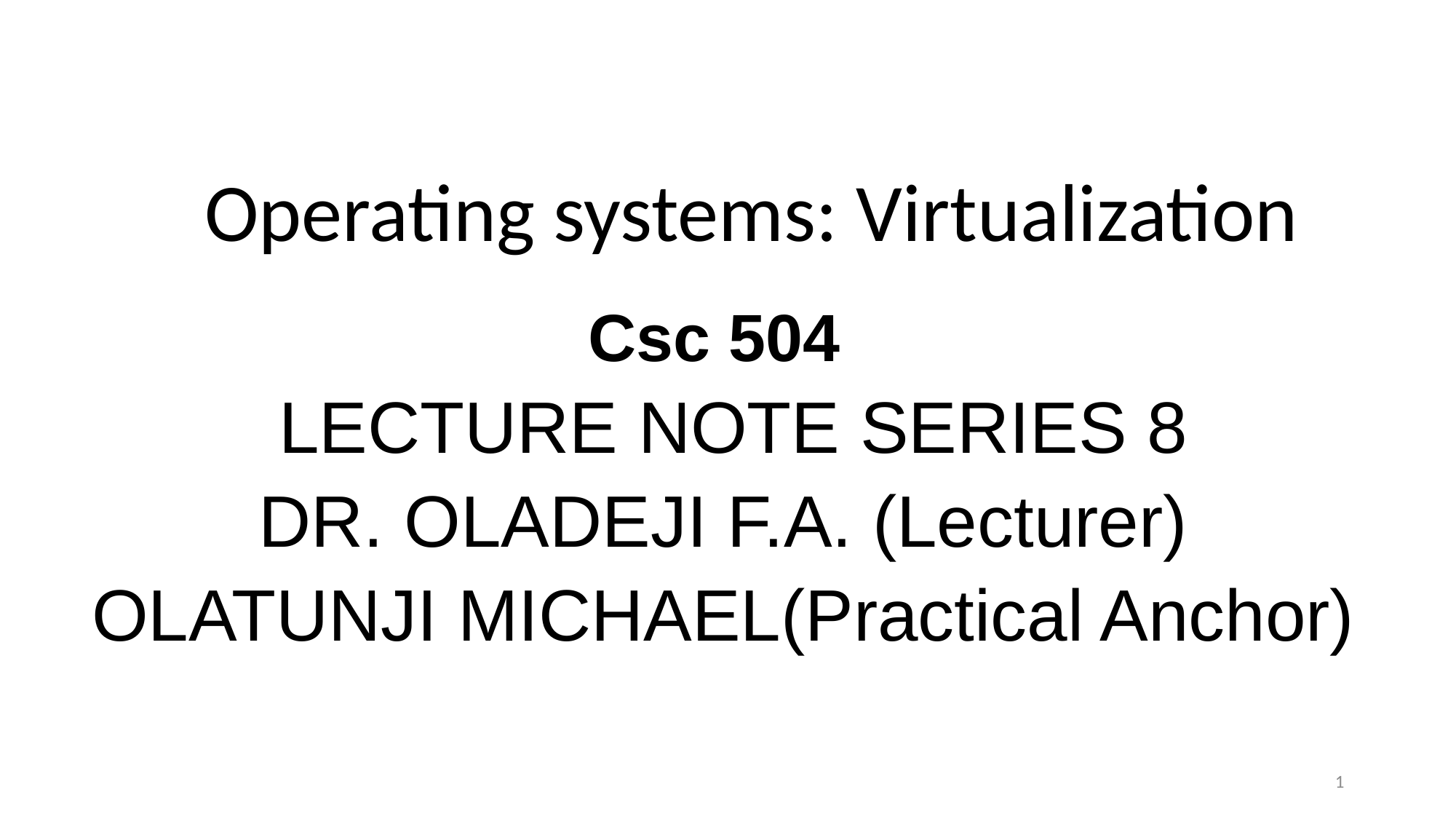

# Operating systems: Virtualization
Csc 504
 LECTURE NOTE SERIES 8
DR. OLADEJI F.A. (Lecturer)
OLATUNJI MICHAEL(Practical Anchor)

1